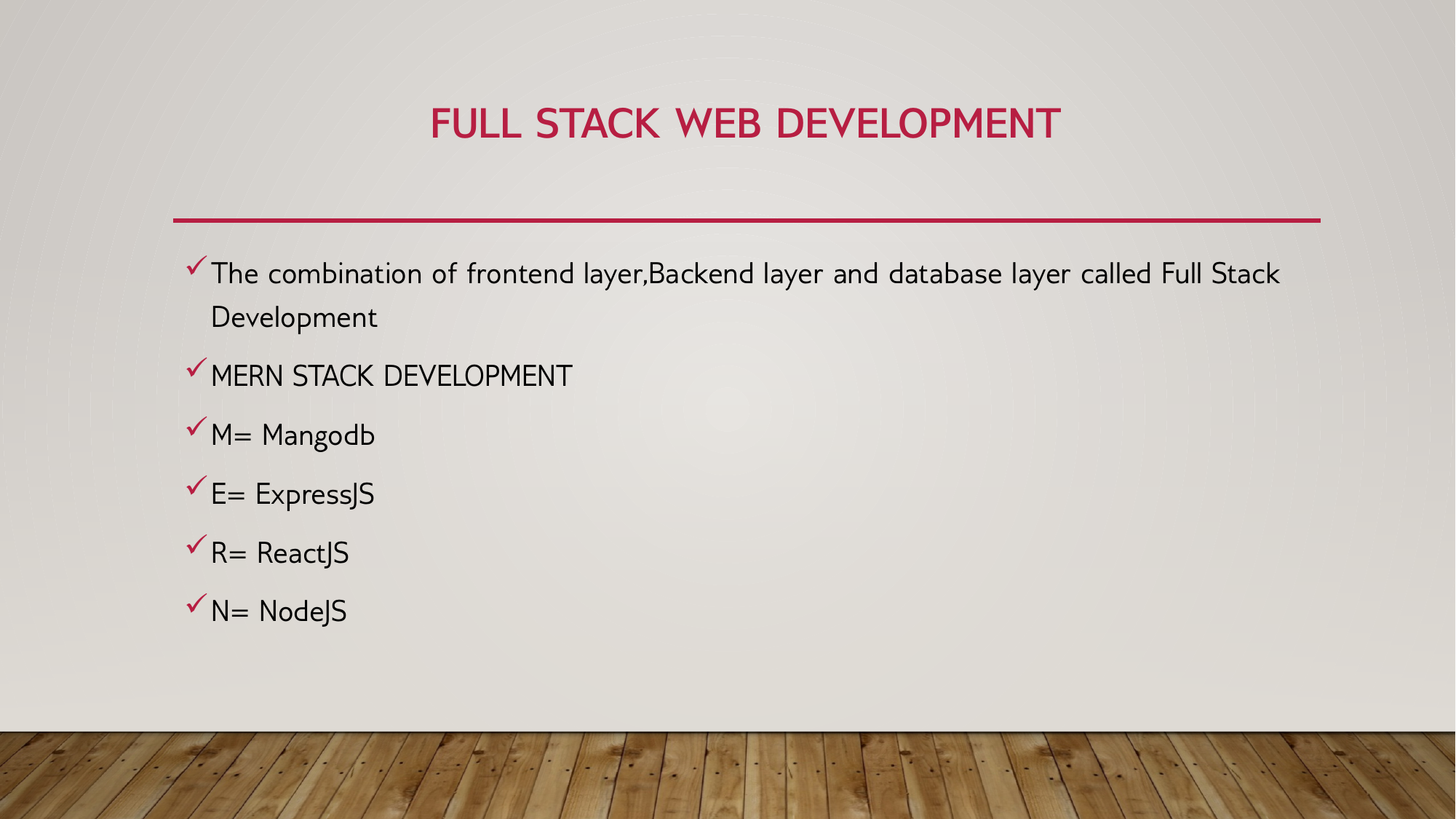

# Full stack web development
The combination of frontend layer,Backend layer and database layer called Full Stack Development
MERN STACK DEVELOPMENT
M= Mangodb
E= ExpressJS
R= ReactJS
N= NodeJS